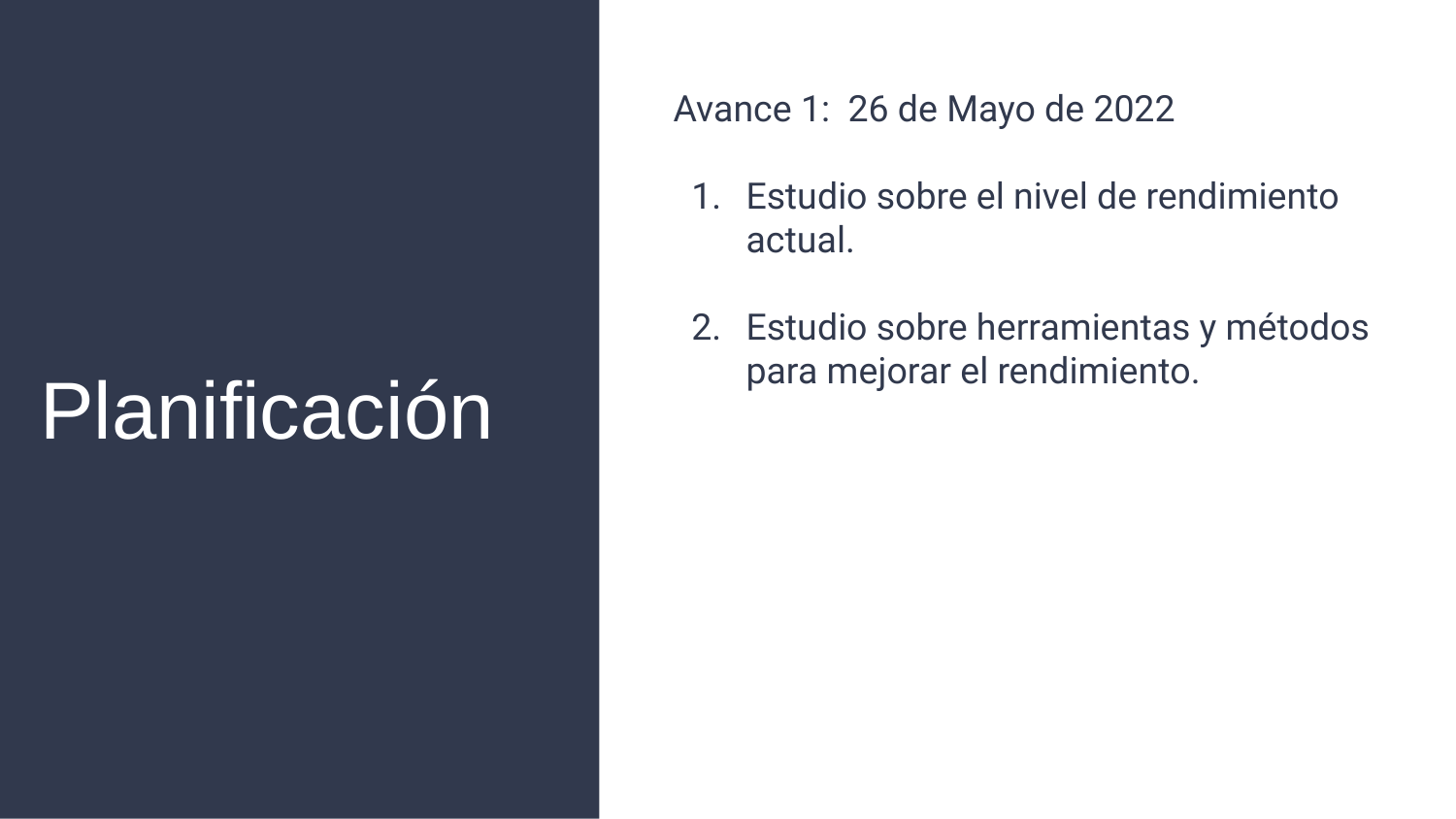

Avance 1:  26 de Mayo de 2022

Estudio sobre el nivel de rendimiento actual.

Estudio sobre herramientas y métodos para mejorar el rendimiento.
# Planificación